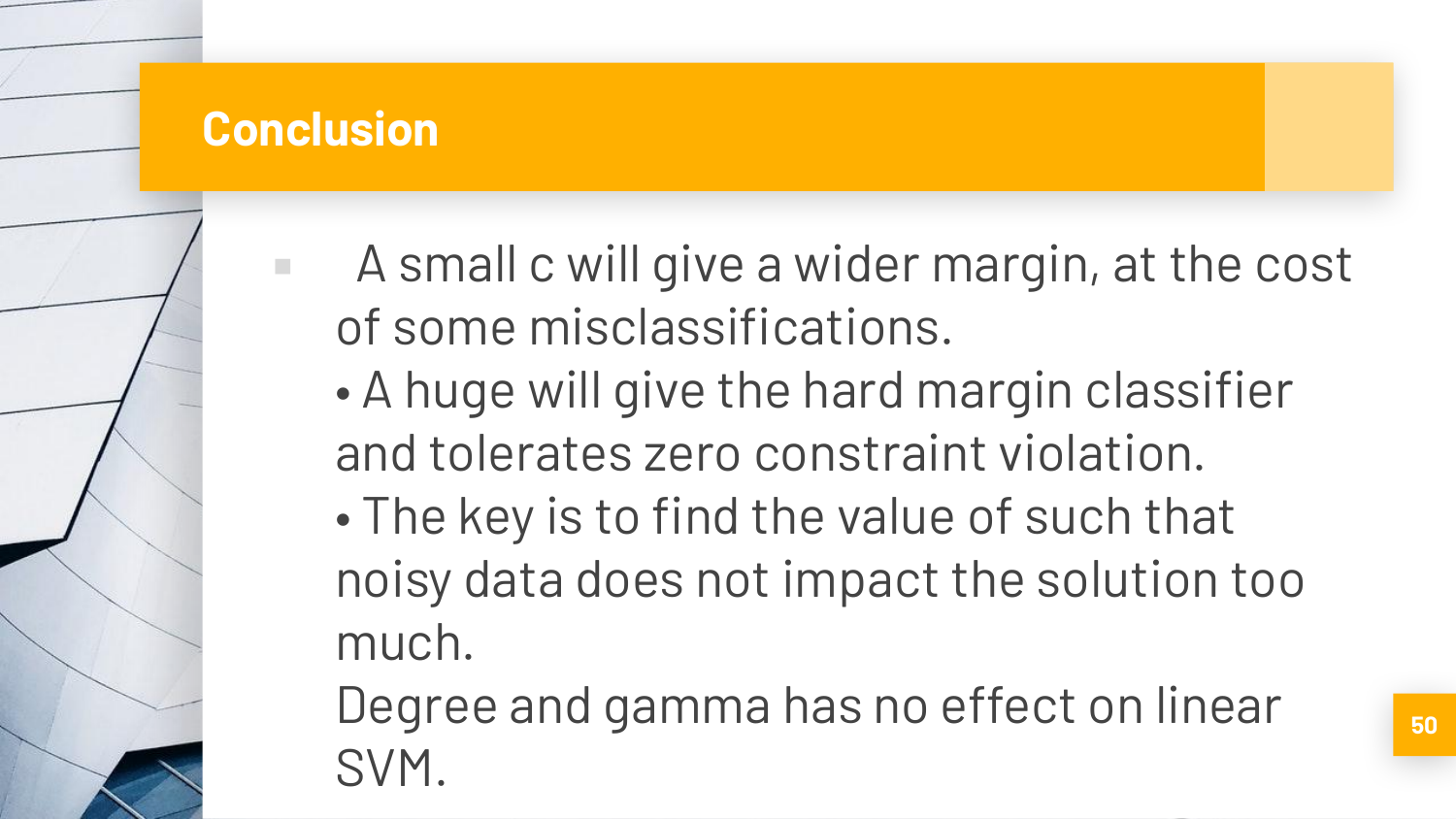

# Conclusion
  A small c will give a wider margin, at the cost of some misclassifications.
• A huge will give the hard margin classifier and tolerates zero constraint violation.
• The key is to find the value of such that noisy data does not impact the solution too
much.
Degree and gamma has no effect on linear SVM.
50